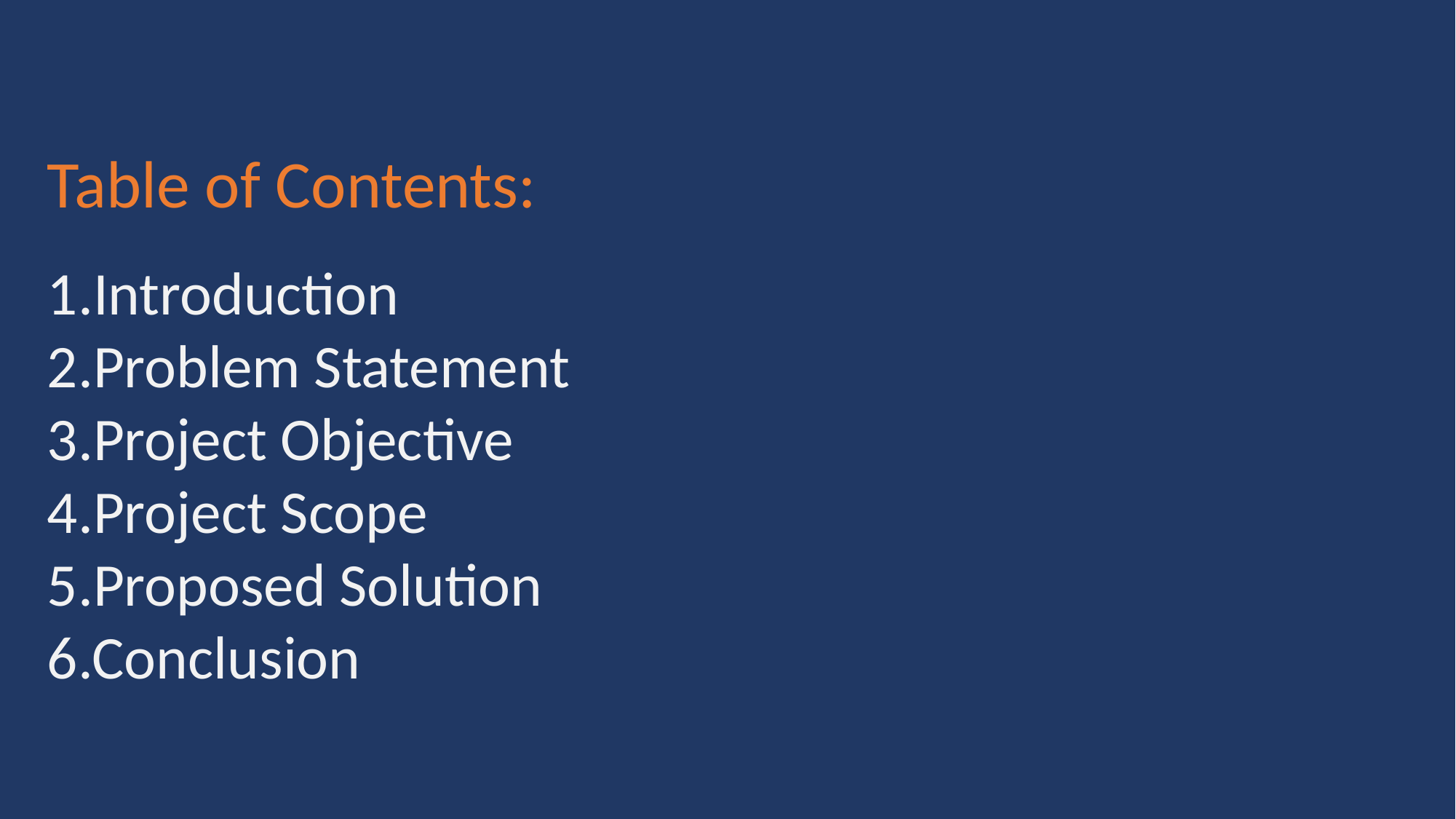

Table of Contents:

1.Introduction
2.Problem Statement
3.Project Objective
4.Project Scope
5.Proposed Solution
6.Conclusion